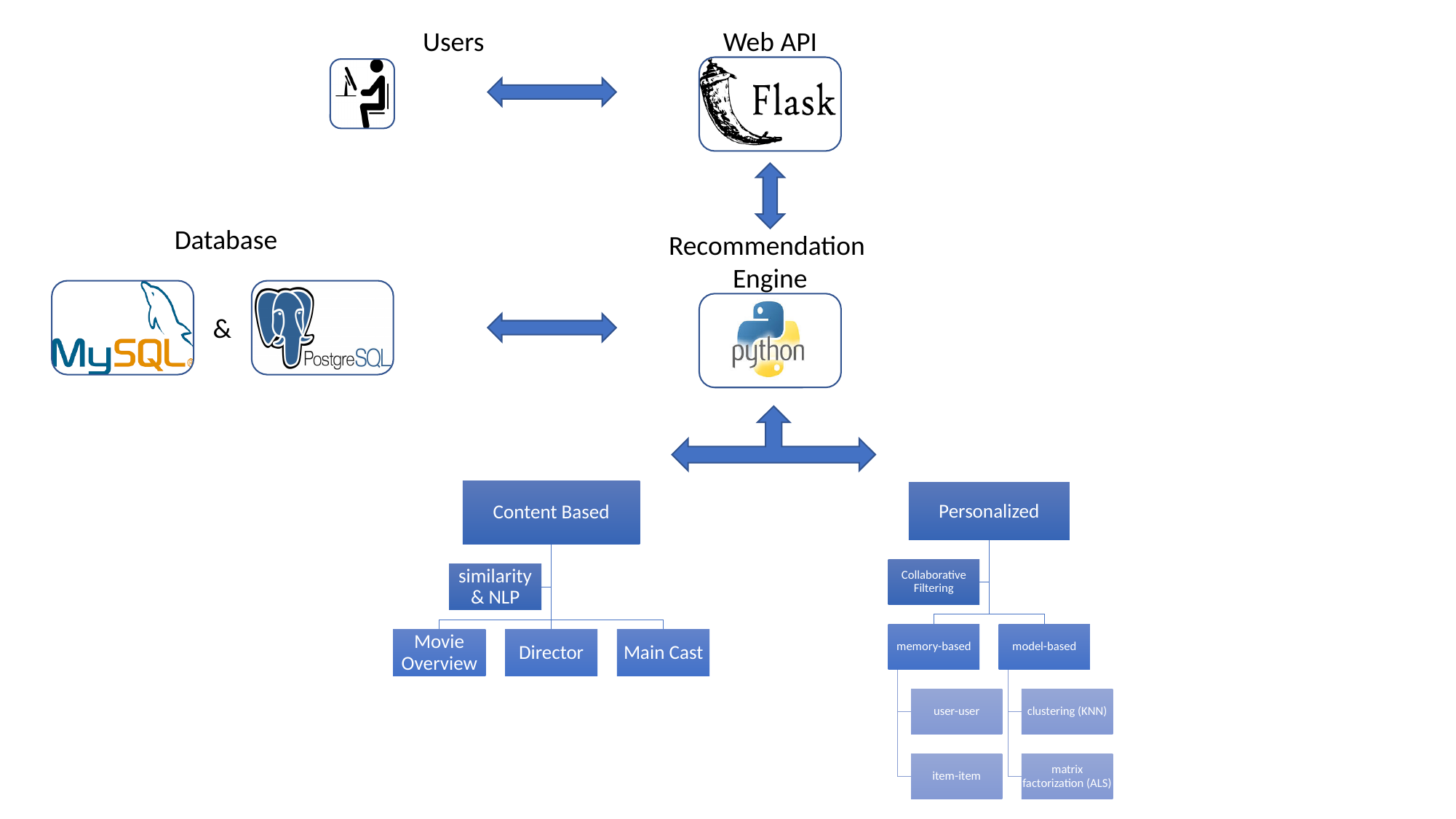

Users
Web API

Database
Recommendation
Engine

&

Content Based
Movie Overview
Director
Main Cast
similarity & NLP
Personalized
memory-based
user-user
item-item
model-based
clustering (KNN)
matrix factorization (ALS)
Collaborative Filtering